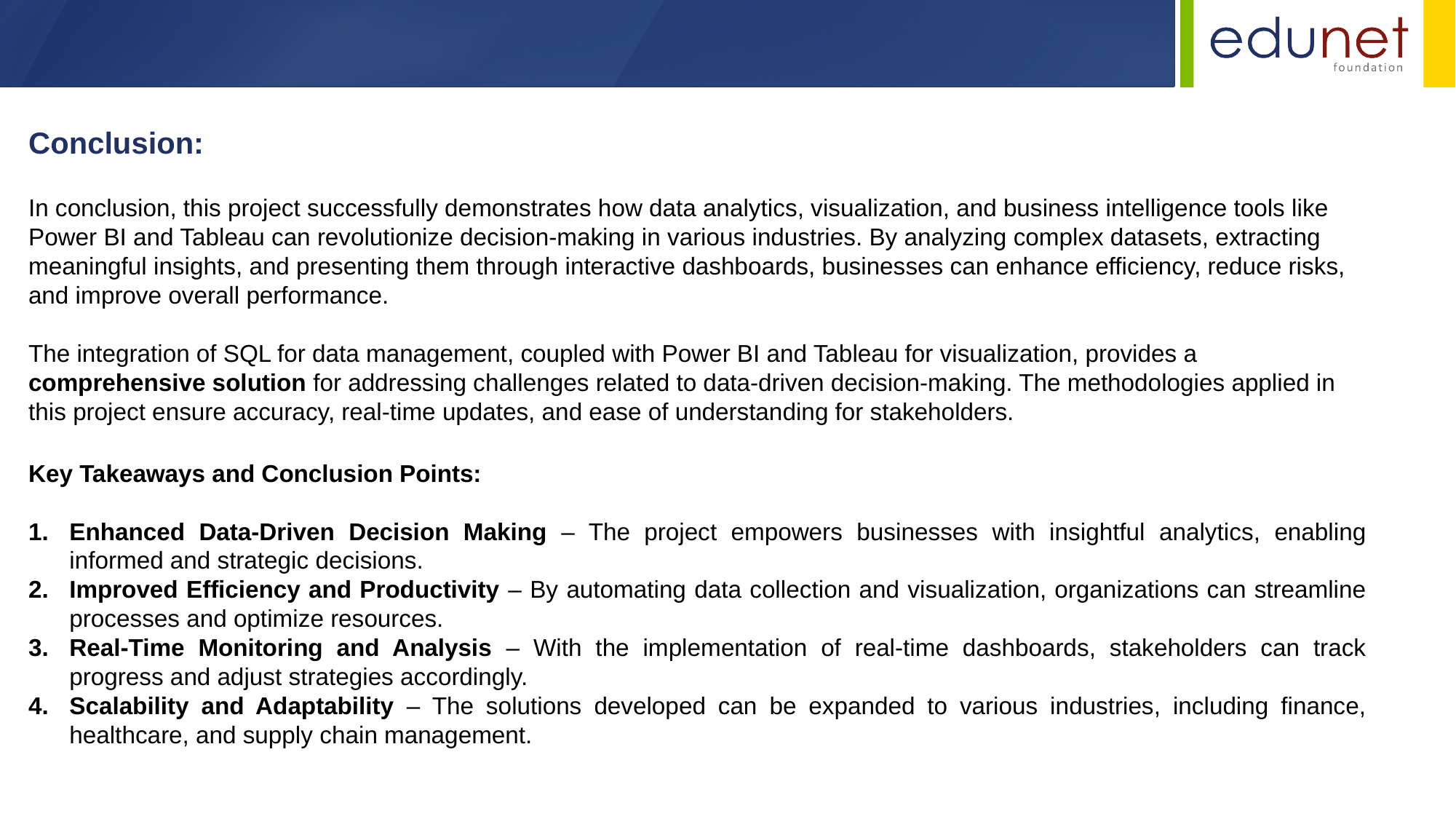

Conclusion:

In conclusion, this project successfully demonstrates how data analytics, visualization, and business intelligence tools like Power BI and Tableau can revolutionize decision-making in various industries. By analyzing complex datasets, extracting meaningful insights, and presenting them through interactive dashboards, businesses can enhance efficiency, reduce risks, and improve overall performance.

The integration of SQL for data management, coupled with Power BI and Tableau for visualization, provides a comprehensive solution for addressing challenges related to data-driven decision-making. The methodologies applied in this project ensure accuracy, real-time updates, and ease of understanding for stakeholders.

Key Takeaways and Conclusion Points:

Enhanced Data-Driven Decision Making – The project empowers businesses with insightful analytics, enabling informed and strategic decisions.
Improved Efficiency and Productivity – By automating data collection and visualization, organizations can streamline processes and optimize resources.
Real-Time Monitoring and Analysis – With the implementation of real-time dashboards, stakeholders can track progress and adjust strategies accordingly.
Scalability and Adaptability – The solutions developed can be expanded to various industries, including finance, healthcare, and supply chain management.